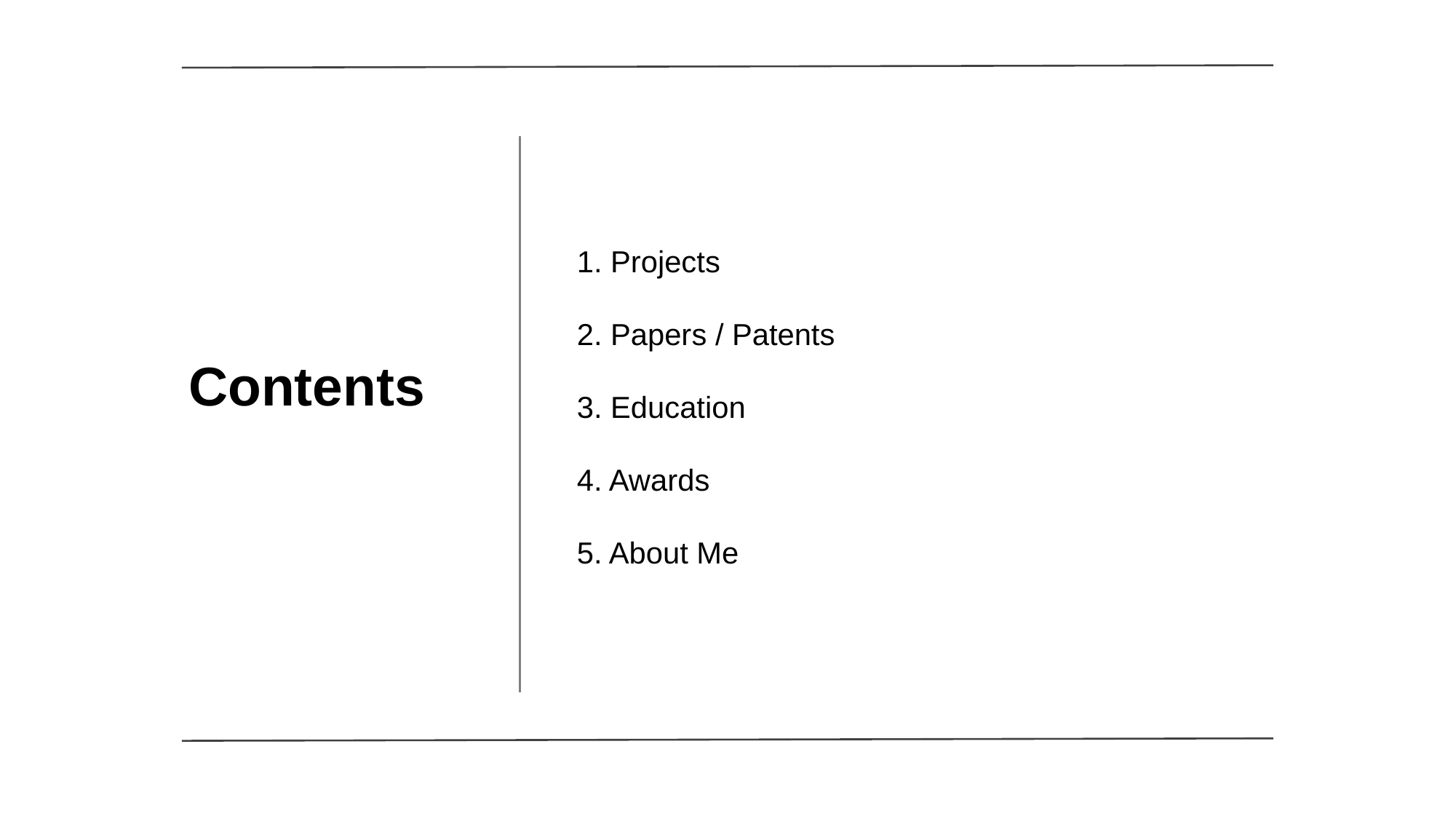

1. Projects
2. Papers / Patents
3. Education
4. Awards
5. About Me

Contents